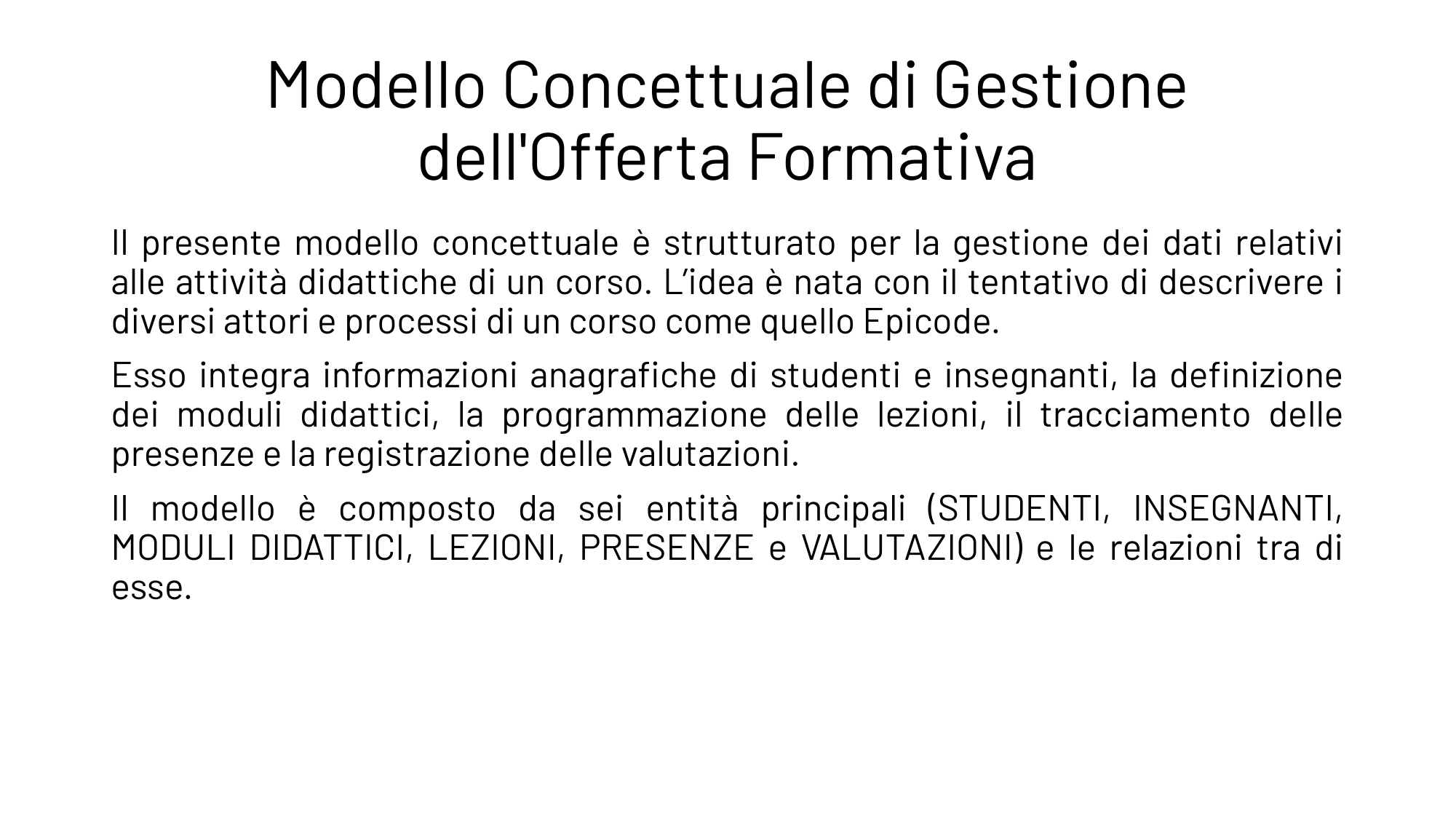

# Modello Concettuale di Gestione dell'Offerta Formativa
Il presente modello concettuale è strutturato per la gestione dei dati relativi alle attività didattiche di un corso. L’idea è nata con il tentativo di descrivere i diversi attori e processi di un corso come quello Epicode.
Esso integra informazioni anagrafiche di studenti e insegnanti, la definizione dei moduli didattici, la programmazione delle lezioni, il tracciamento delle presenze e la registrazione delle valutazioni.
Il modello è composto da sei entità principali (STUDENTI, INSEGNANTI, MODULI DIDATTICI, LEZIONI, PRESENZE e VALUTAZIONI) e le relazioni tra di esse.